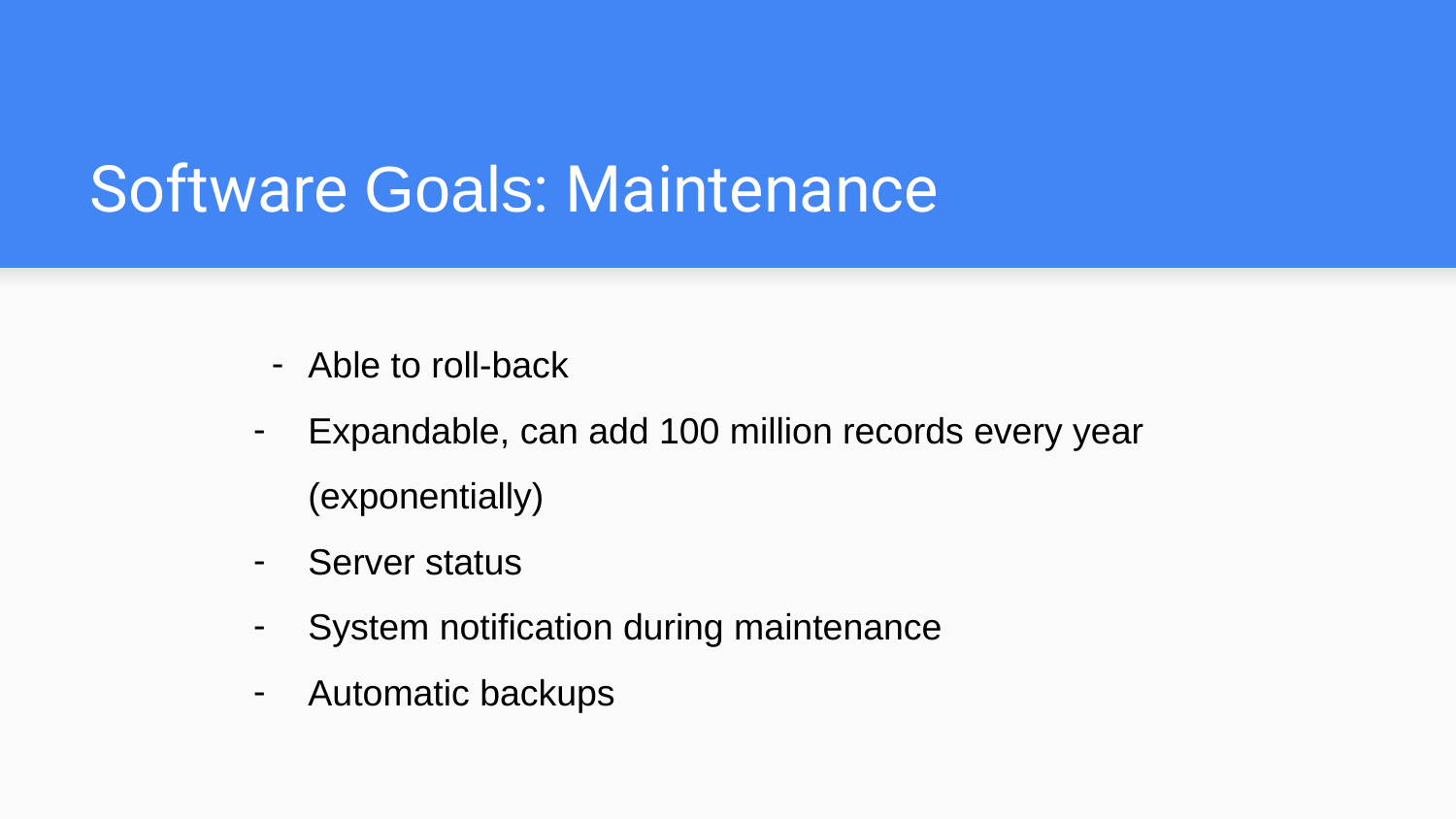

# Software Goals: Maintenance
Able to roll-back
Expandable, can add 100 million records every year (exponentially)
Server status
System notification during maintenance
Automatic backups